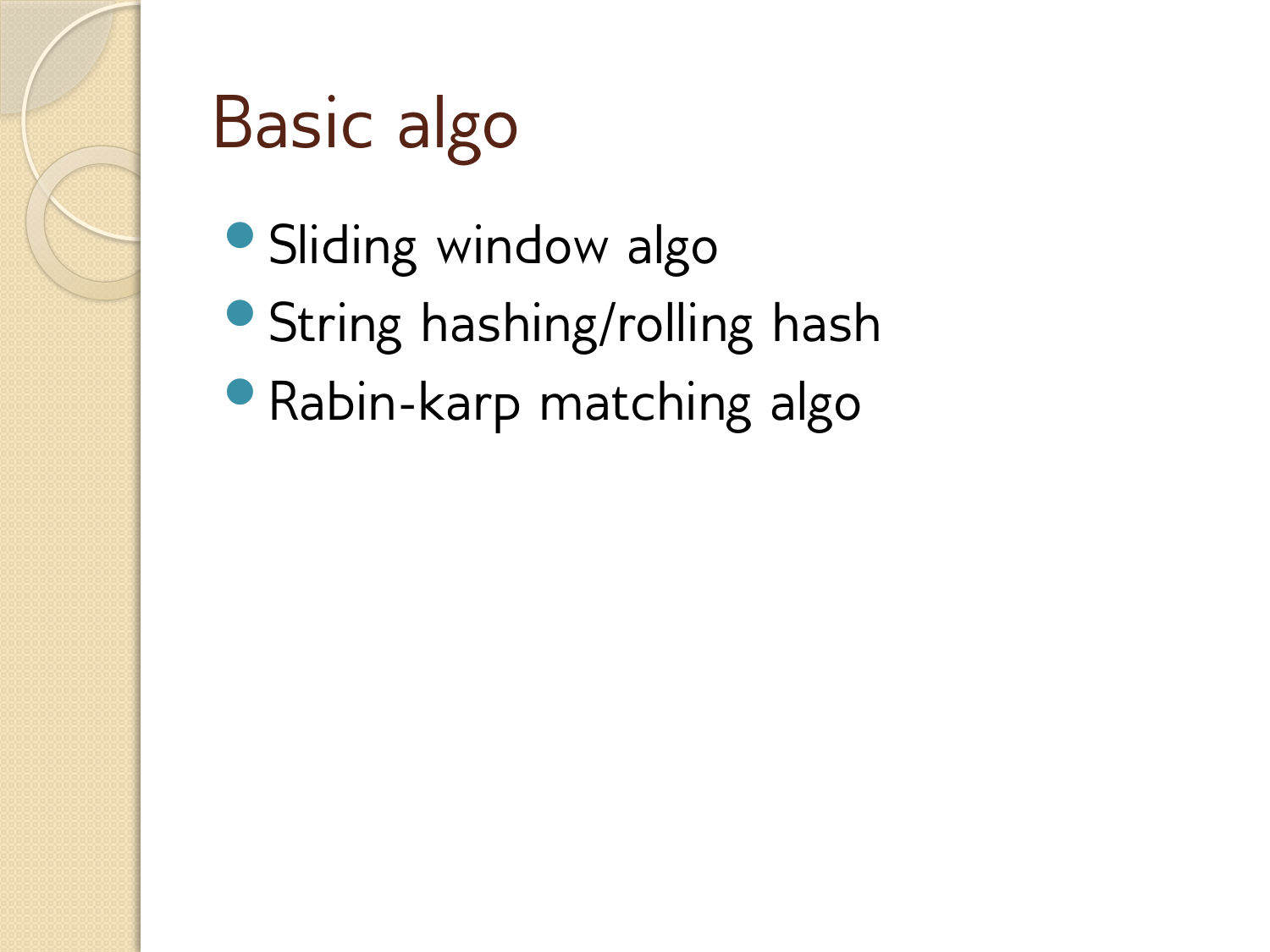

# Basic algo
Sliding window algo
String hashing/rolling hash
Rabin-karp matching algo